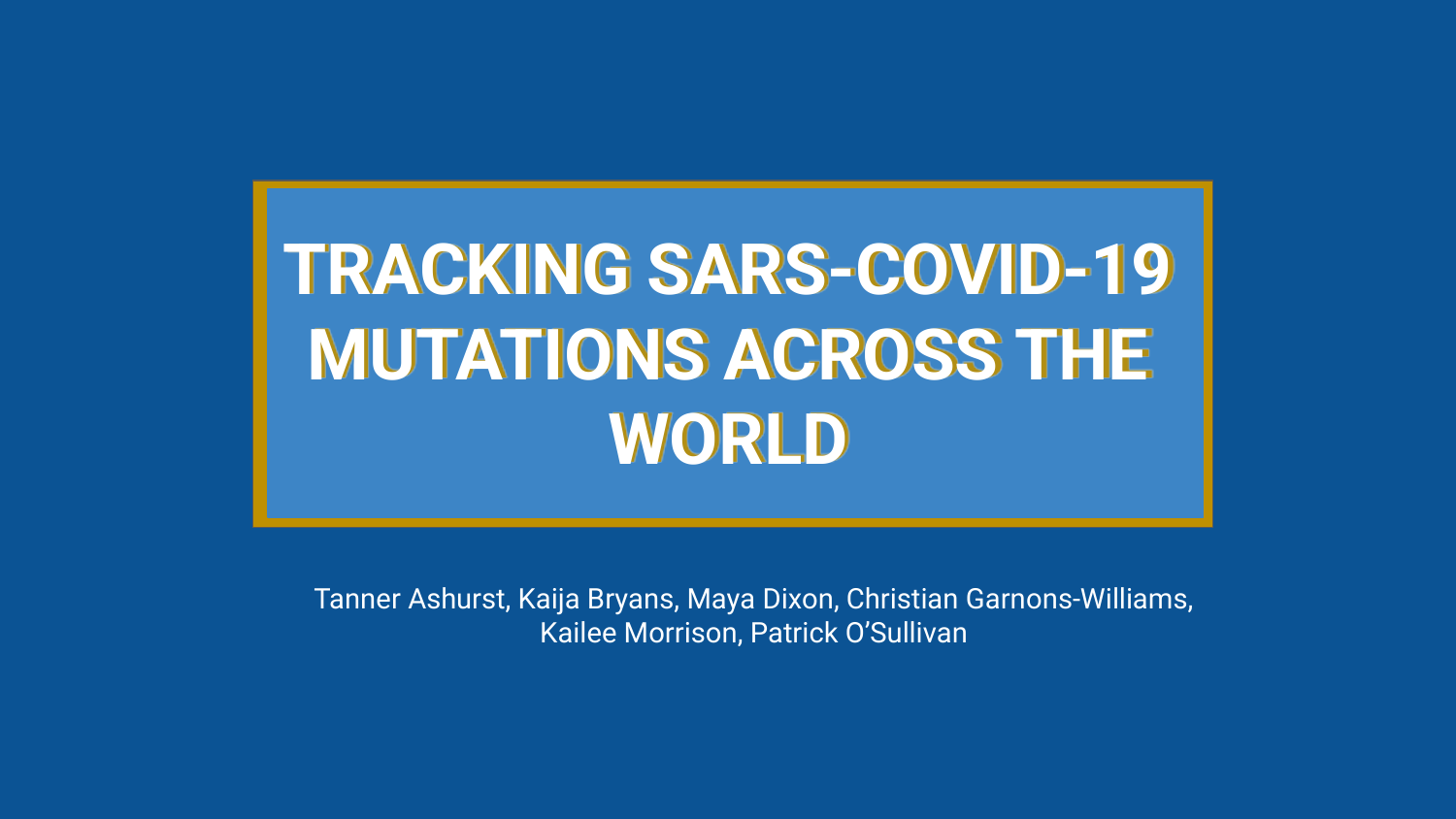

TRACKING SARS-COVID-19 MUTATIONS ACROSS THE WORLD
Tanner Ashurst, Kaija Bryans, Maya Dixon, Christian Garnons-Williams, Kailee Morrison, Patrick O’Sullivan